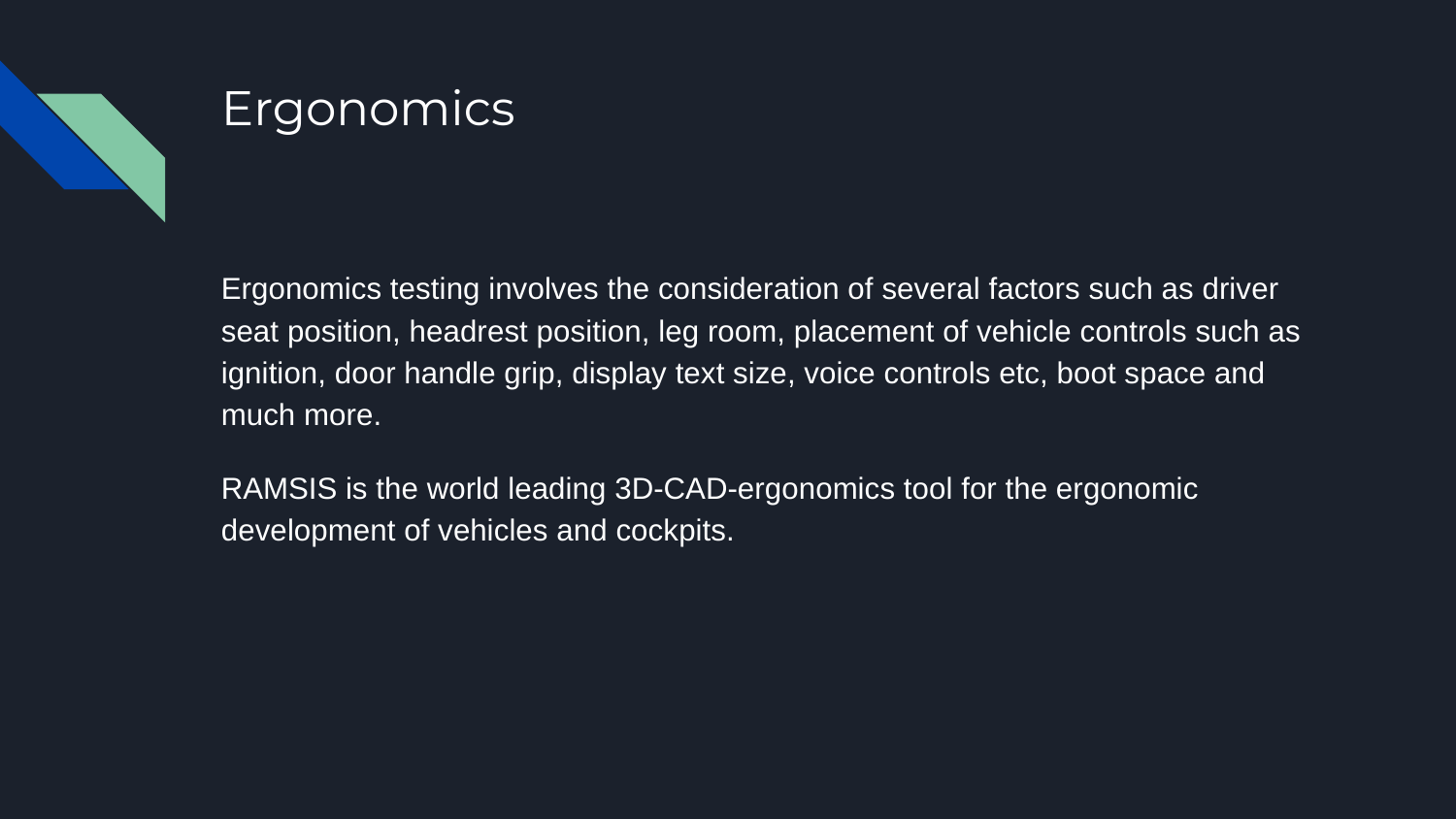

# Ergonomics
Ergonomics testing involves the consideration of several factors such as driver seat position, headrest position, leg room, placement of vehicle controls such as ignition, door handle grip, display text size, voice controls etc, boot space and much more.
RAMSIS is the world leading 3D-CAD-ergonomics tool for the ergonomic development of vehicles and cockpits.